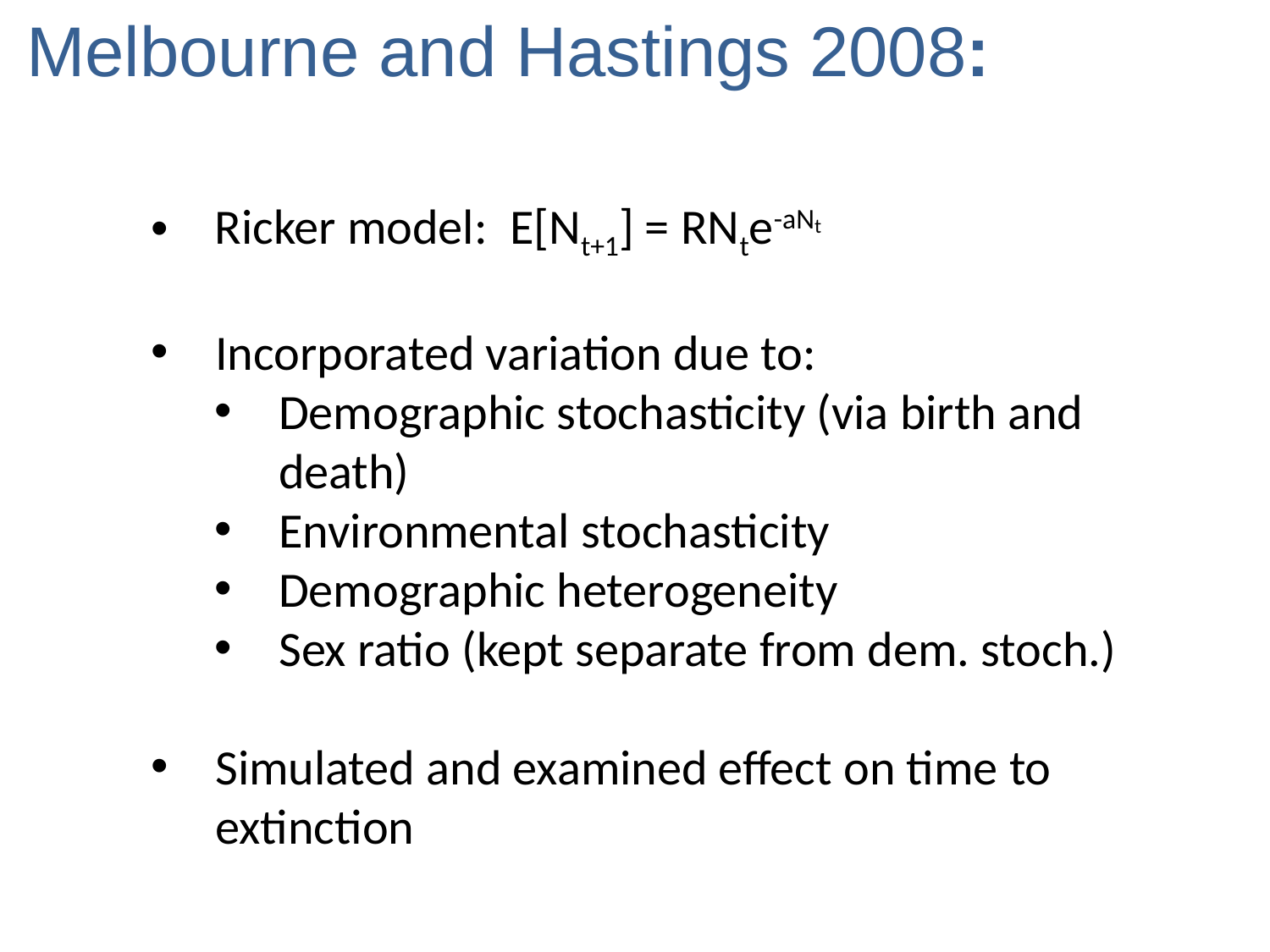

Melbourne and Hastings 2008:
Ricker model:  E[Nt+1] = RNte-aNt

Incorporated variation due to:
Demographic stochasticity (via birth and death)
Environmental stochasticity
Demographic heterogeneity
Sex ratio (kept separate from dem. stoch.)

Simulated and examined effect on time to extinction